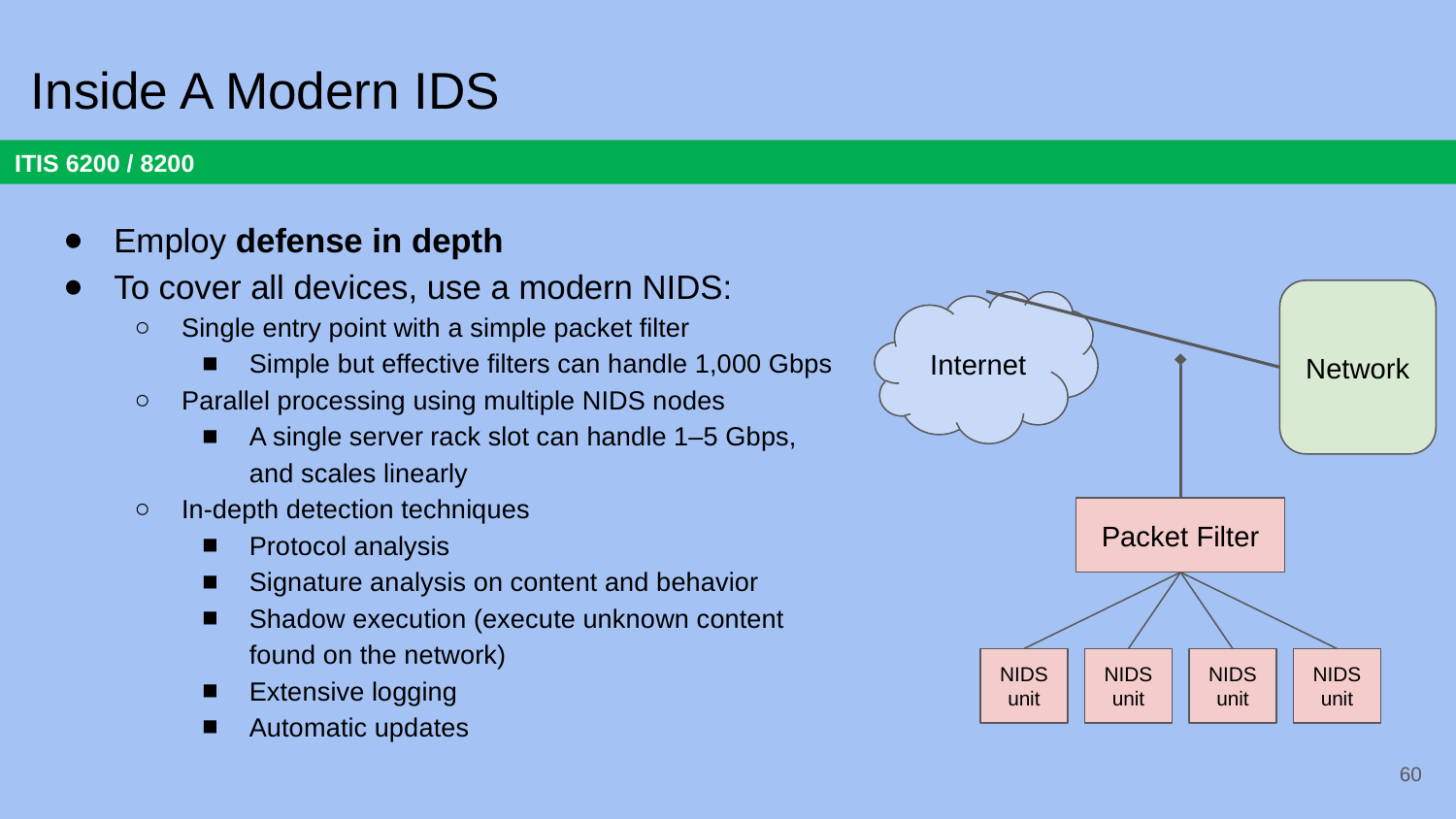

# Inside A Modern IDS
Employ defense in depth
To cover all devices, use a modern NIDS:
Single entry point with a simple packet filter
Simple but effective filters can handle 1,000 Gbps
Parallel processing using multiple NIDS nodes
A single server rack slot can handle 1–5 Gbps, and scales linearly
In-depth detection techniques
Protocol analysis
Signature analysis on content and behavior
Shadow execution (execute unknown content found on the network)
Extensive logging
Automatic updates
Network
Internet
Packet Filter
NIDS unit
NIDS unit
NIDS unit
NIDS unit
60